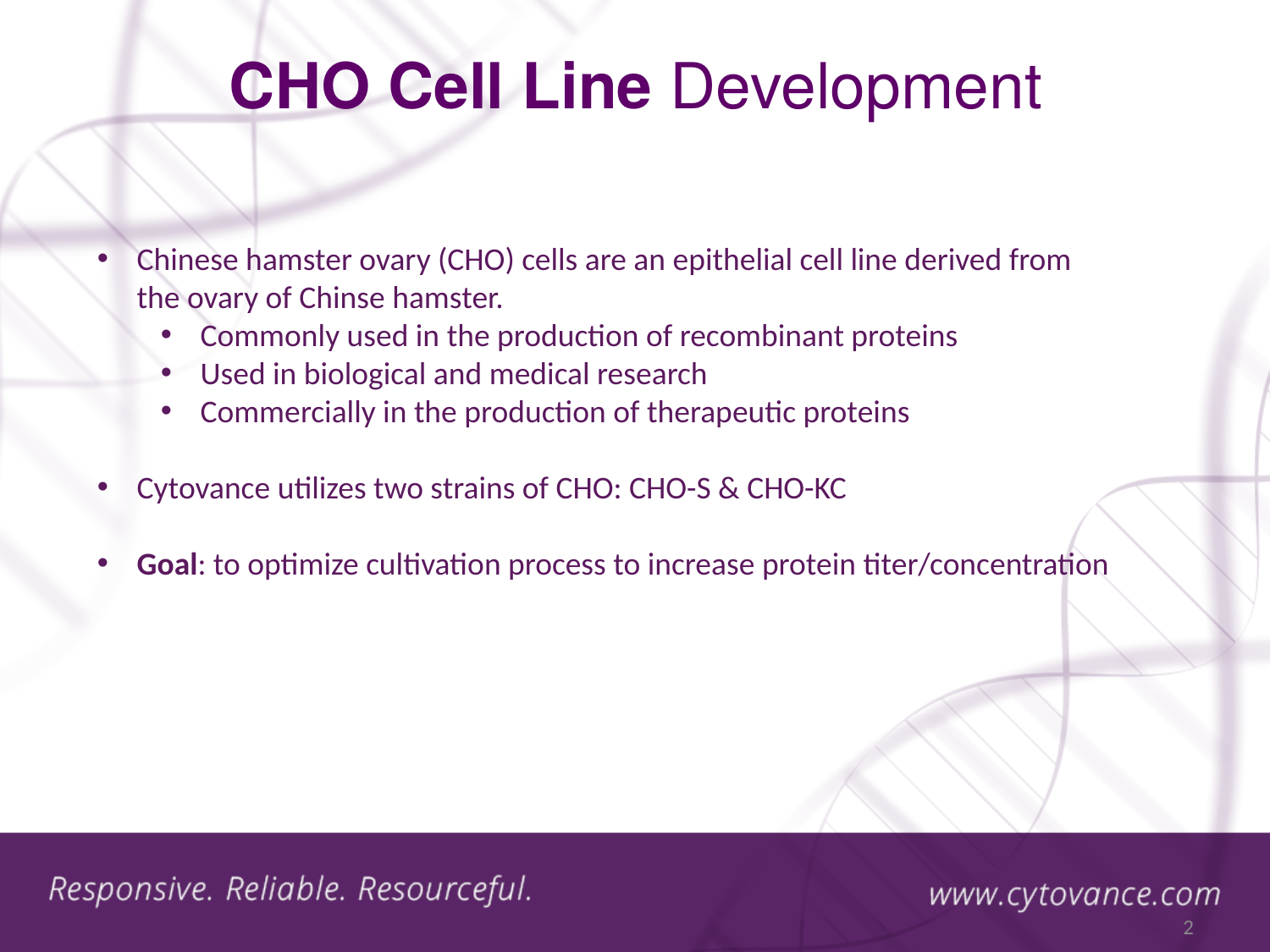

# CHO Cell Line Development
Chinese hamster ovary (CHO) cells are an epithelial cell line derived from the ovary of Chinse hamster.
Commonly used in the production of recombinant proteins
Used in biological and medical research
Commercially in the production of therapeutic proteins

Cytovance utilizes two strains of CHO: CHO-S & CHO-KC

Goal: to optimize cultivation process to increase protein titer/concentration

2